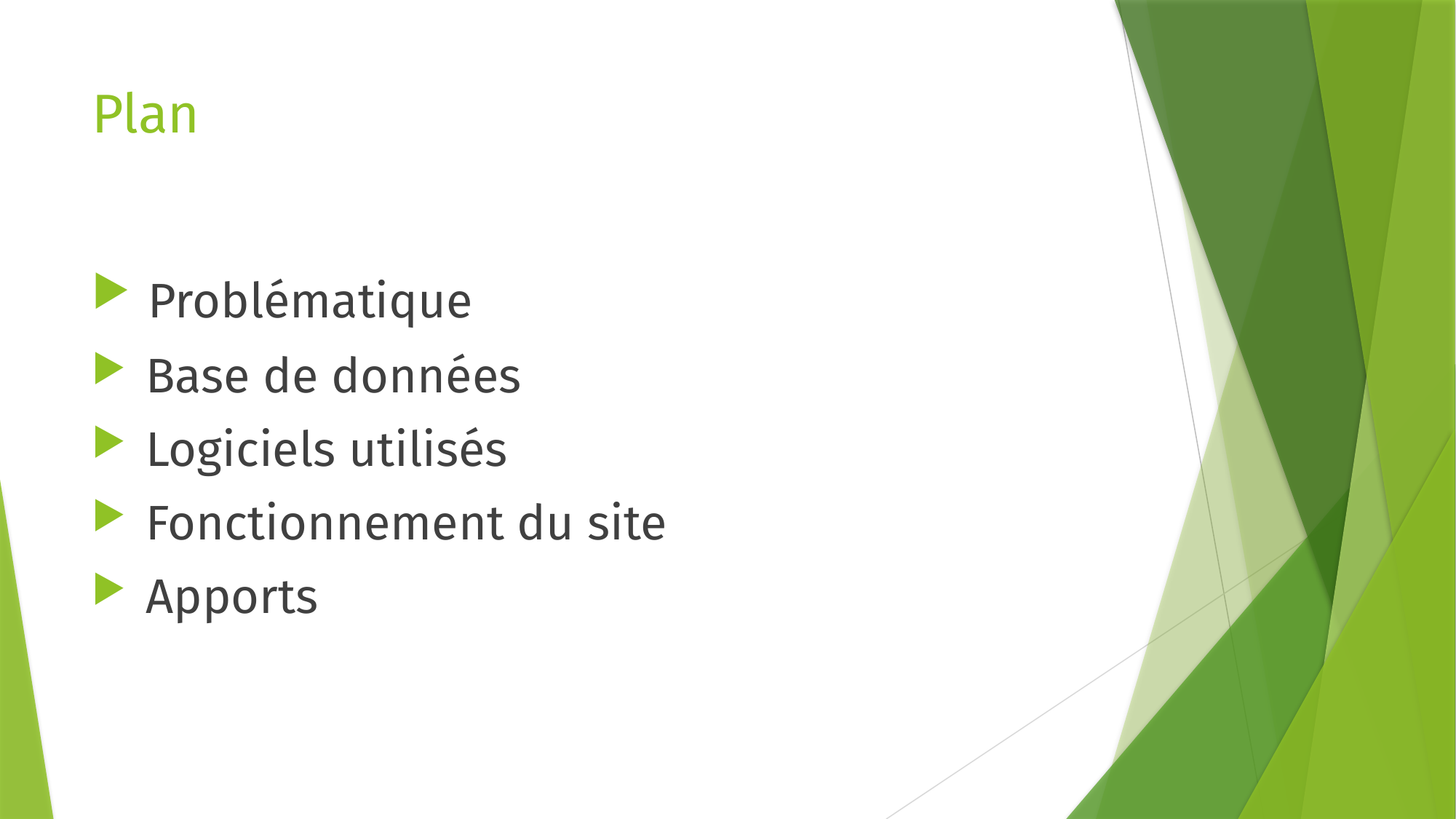

# Plan
 Problématique
 Base de données
 Logiciels utilisés
 Fonctionnement du site
 Apports